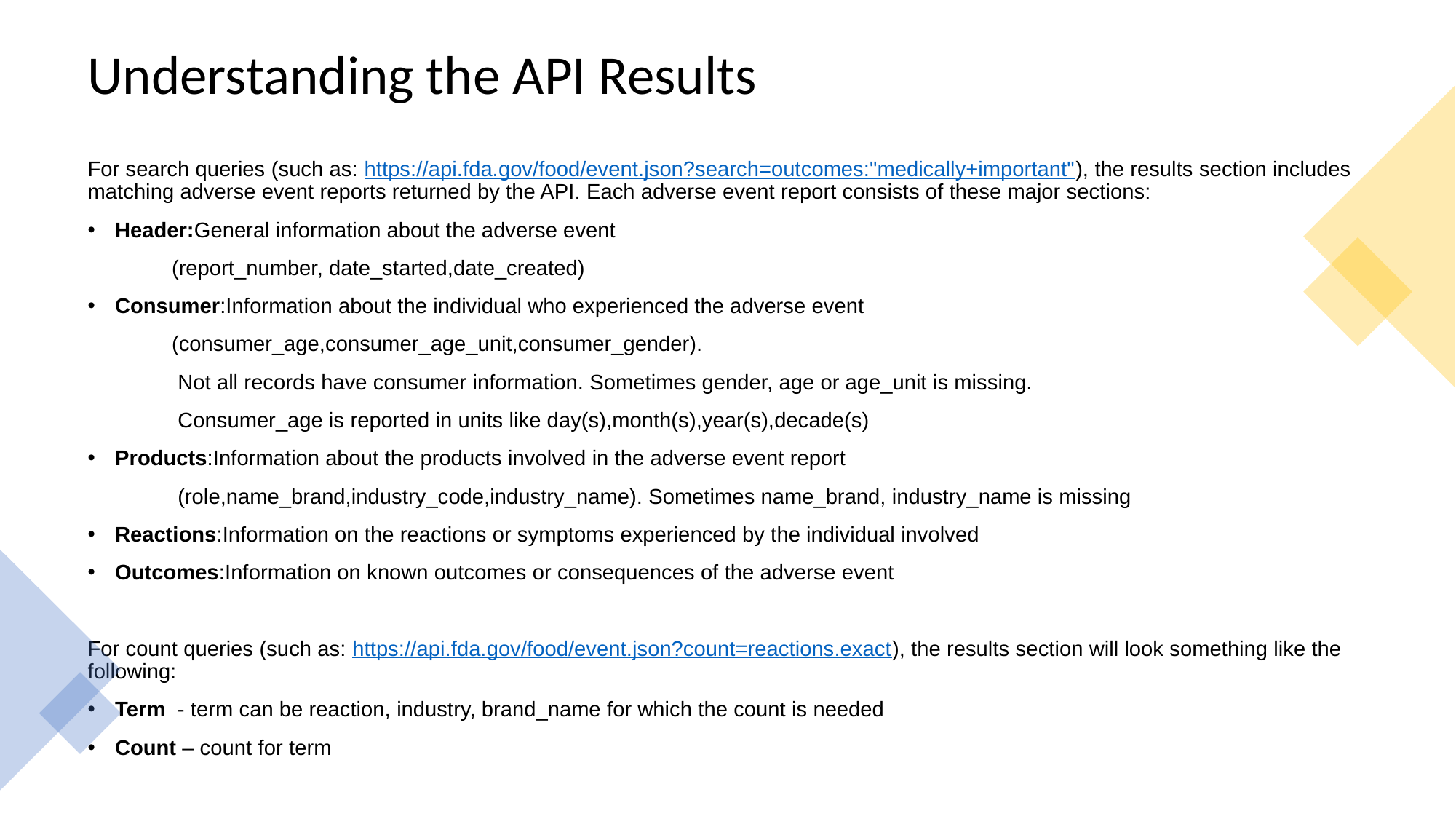

# Understanding the API Results

For search queries (such as: https://api.fda.gov/food/event.json?search=outcomes:"medically+important"), the results section includes matching adverse event reports returned by the API. Each adverse event report consists of these major sections:
Header:General information about the adverse event
              (report_number, date_started,date_created)
Consumer:Information about the individual who experienced the adverse event
              (consumer_age,consumer_age_unit,consumer_gender).
               Not all records have consumer information. Sometimes gender, age or age_unit is missing.
               Consumer_age is reported in units like day(s),month(s),year(s),decade(s)
Products:Information about the products involved in the adverse event report
               (role,name_brand,industry_code,industry_name). Sometimes name_brand, industry_name is missing
Reactions:Information on the reactions or symptoms experienced by the individual involved
Outcomes:Information on known outcomes or consequences of the adverse event

For count queries (such as: https://api.fda.gov/food/event.json?count=reactions.exact), the results section will look something like the following:
Term  - term can be reaction, industry, brand_name for which the count is needed
Count – count for term